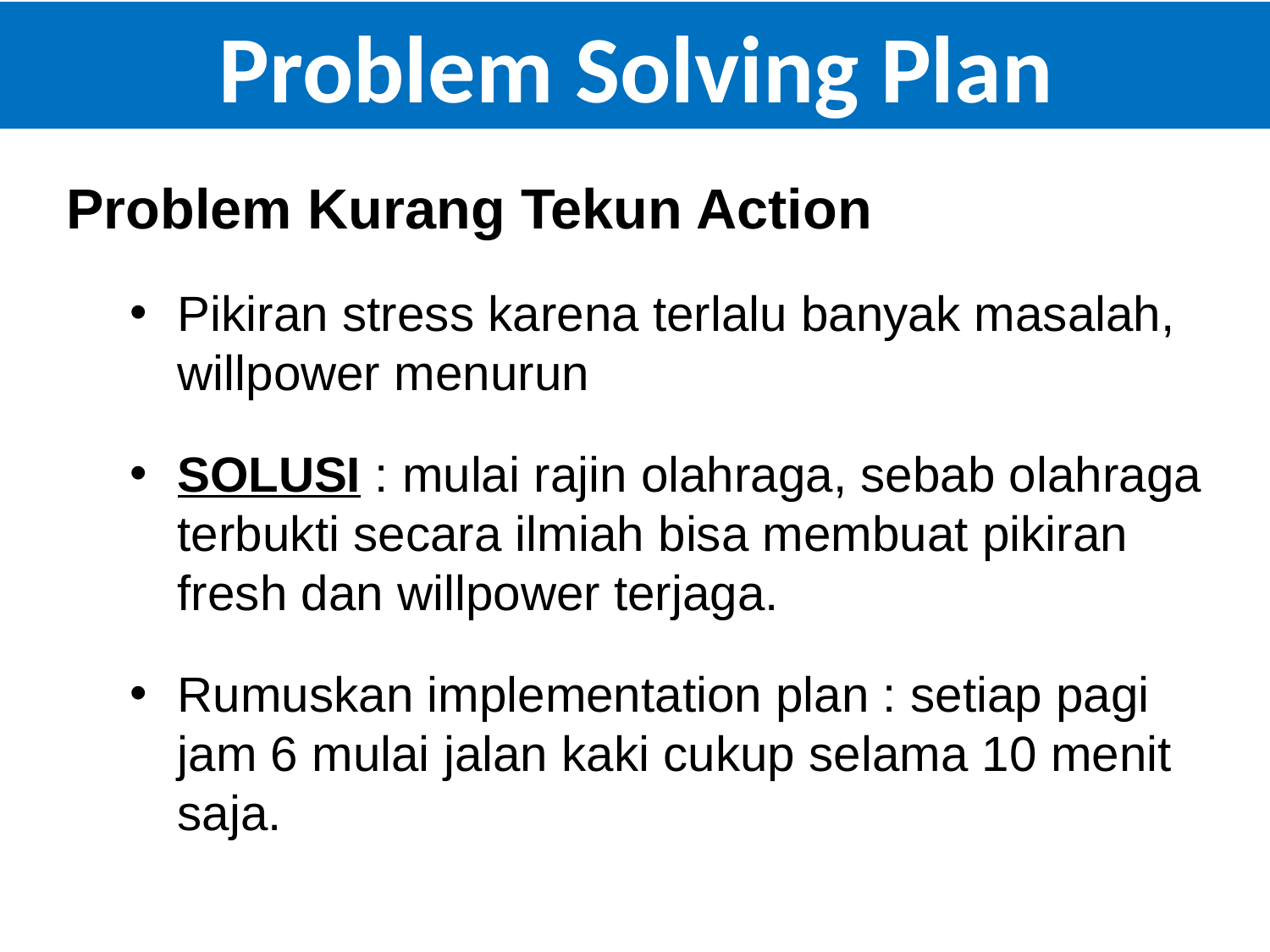

Problem Solving Plan
Problem Kurang Tekun Action
Pikiran stress karena terlalu banyak masalah, willpower menurun
SOLUSI : mulai rajin olahraga, sebab olahraga terbukti secara ilmiah bisa membuat pikiran fresh dan willpower terjaga.
Rumuskan implementation plan : setiap pagi jam 6 mulai jalan kaki cukup selama 10 menit saja.